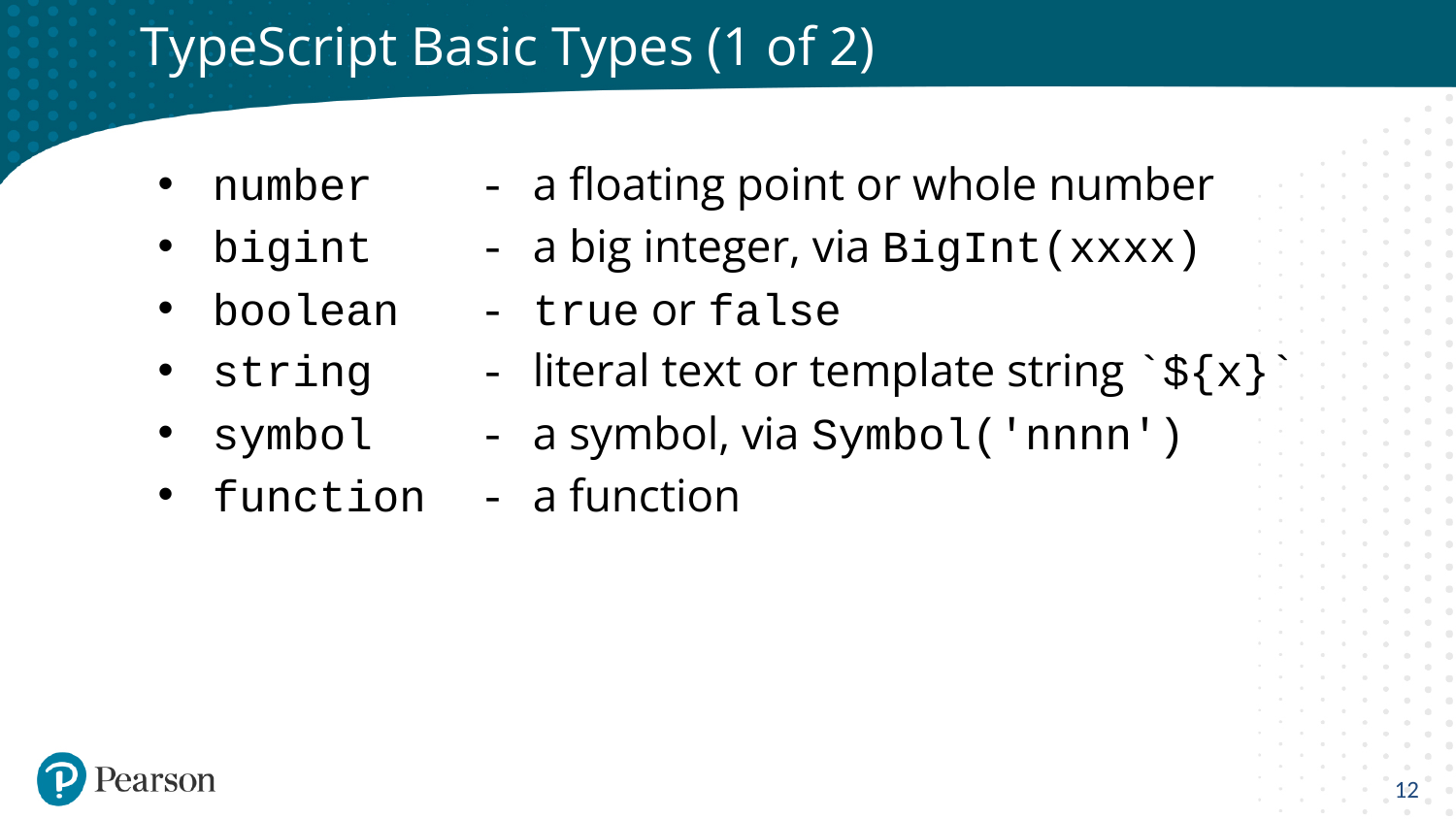

# TypeScript Basic Types (1 of 2)
number    - a floating point or whole number
bigint    - a big integer, via BigInt(xxxx)
boolean   - true or false
string    - literal text or template string `${x}`
symbol    - a symbol, via Symbol('nnnn')
function  - a function

12